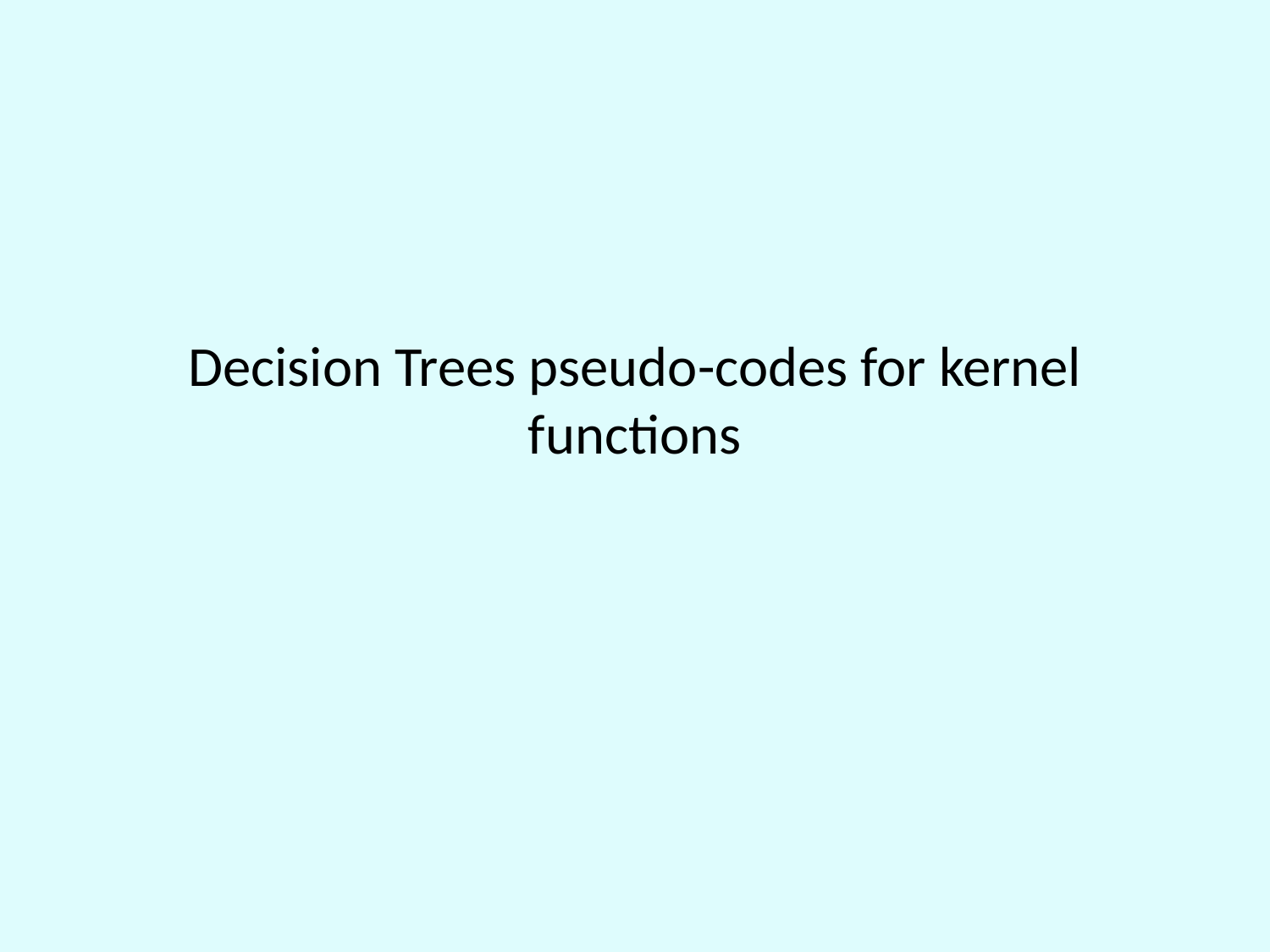

# Decision Trees pseudo-codes for kernel functions